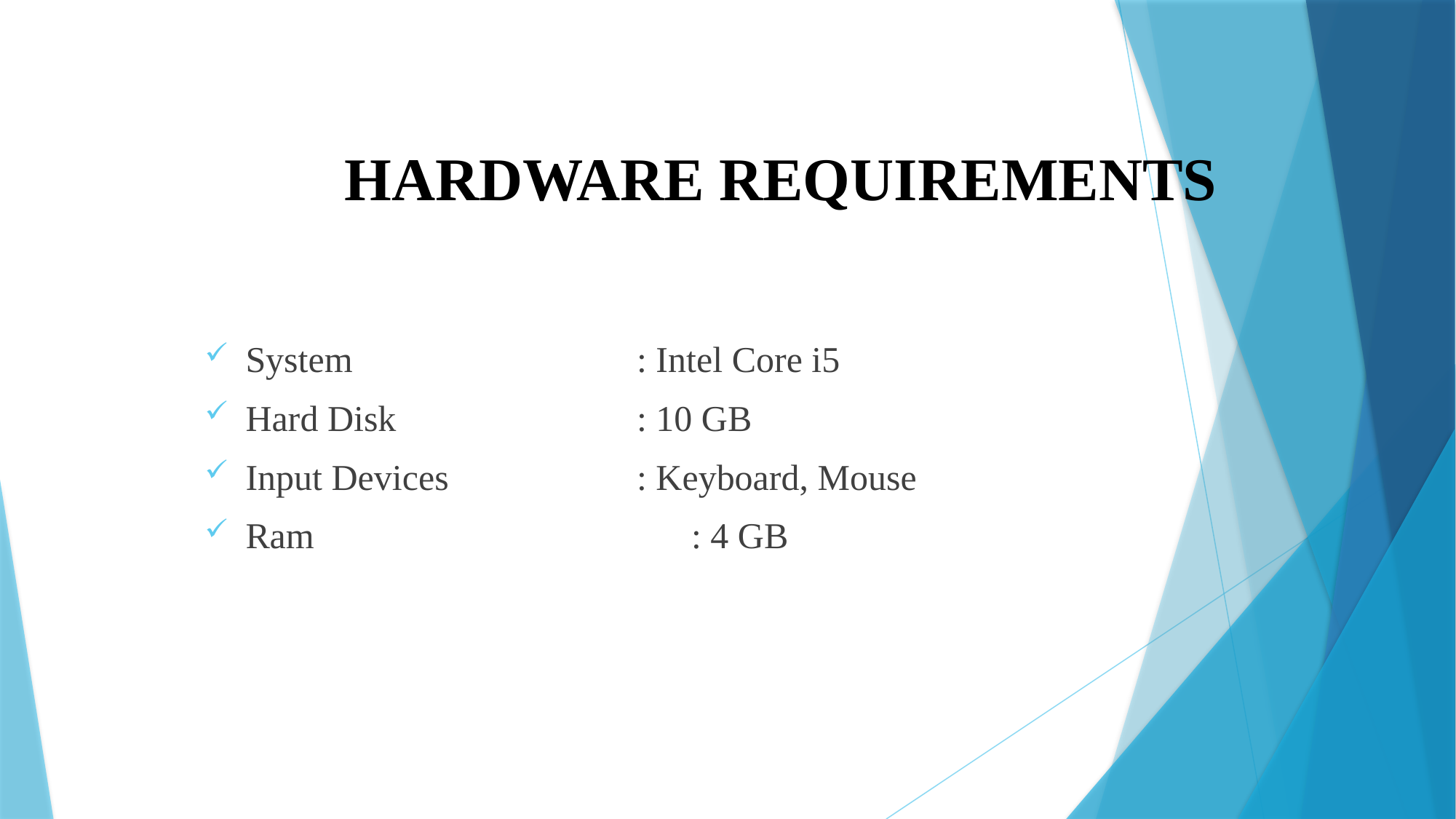

# HARDWARE REQUIREMENTS
System		                   : Intel Core i5
Hard Disk            	       : 10 GB
Input Devices		       : Keyboard, Mouse
Ram			             : 4 GB